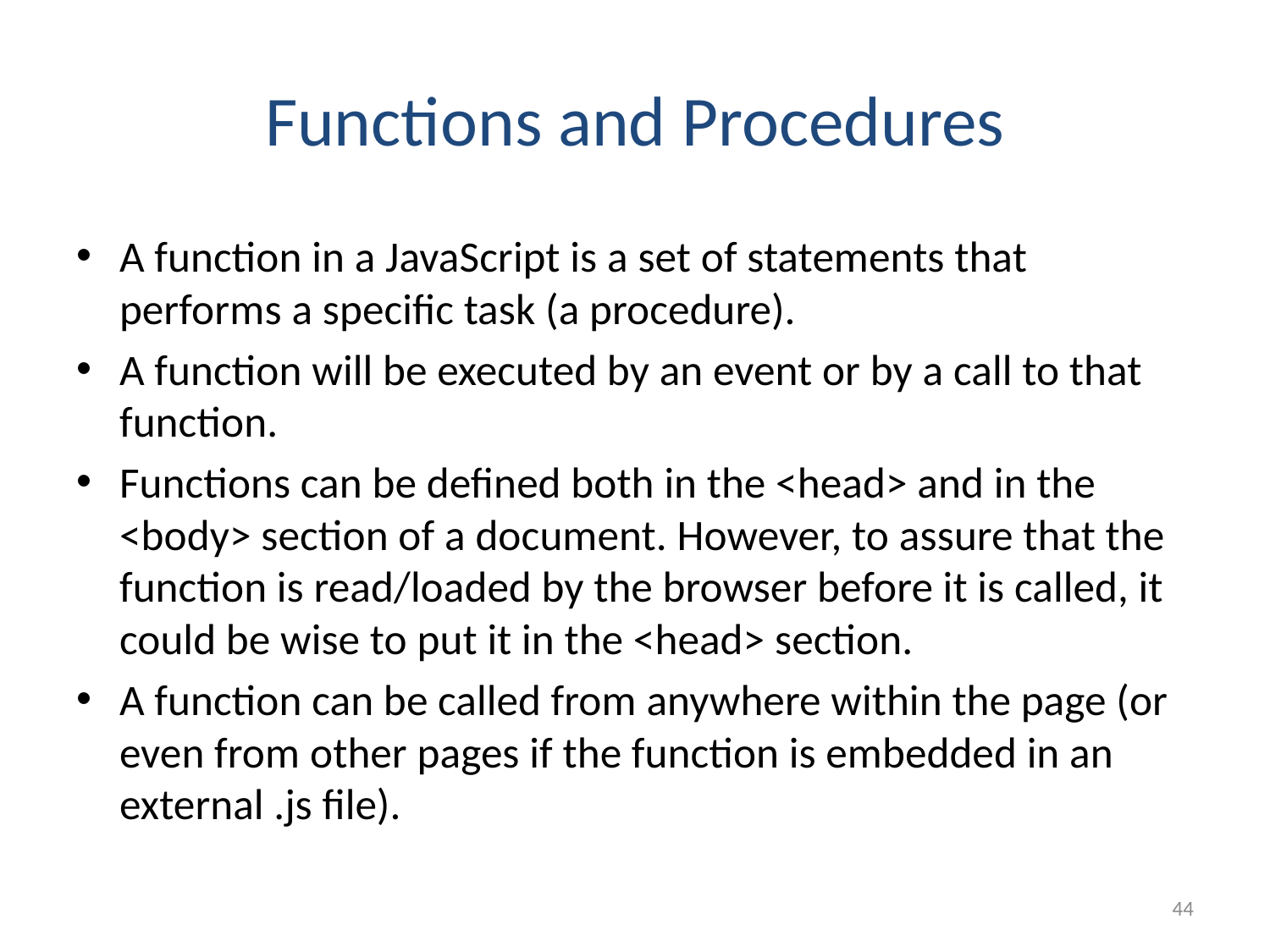

# Functions and Procedures
A function in a JavaScript is a set of statements that performs a specific task (a procedure).
A function will be executed by an event or by a call to that function.
Functions can be defined both in the <head> and in the <body> section of a document. However, to assure that the function is read/loaded by the browser before it is called, it could be wise to put it in the <head> section.
A function can be called from anywhere within the page (or even from other pages if the function is embedded in an external .js file).
44